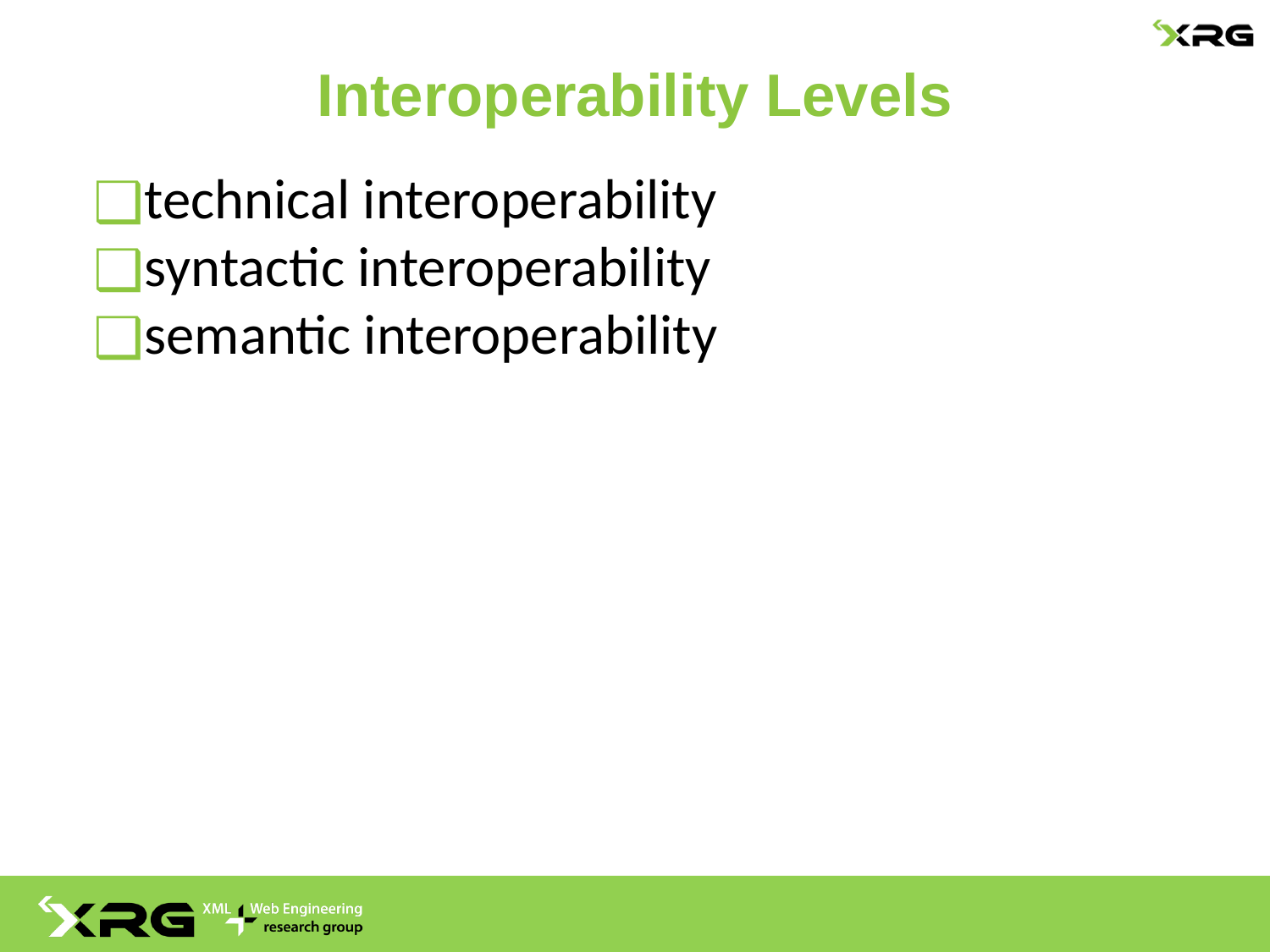

# Interoperability Levels
technical interoperability
syntactic interoperability
semantic interoperability